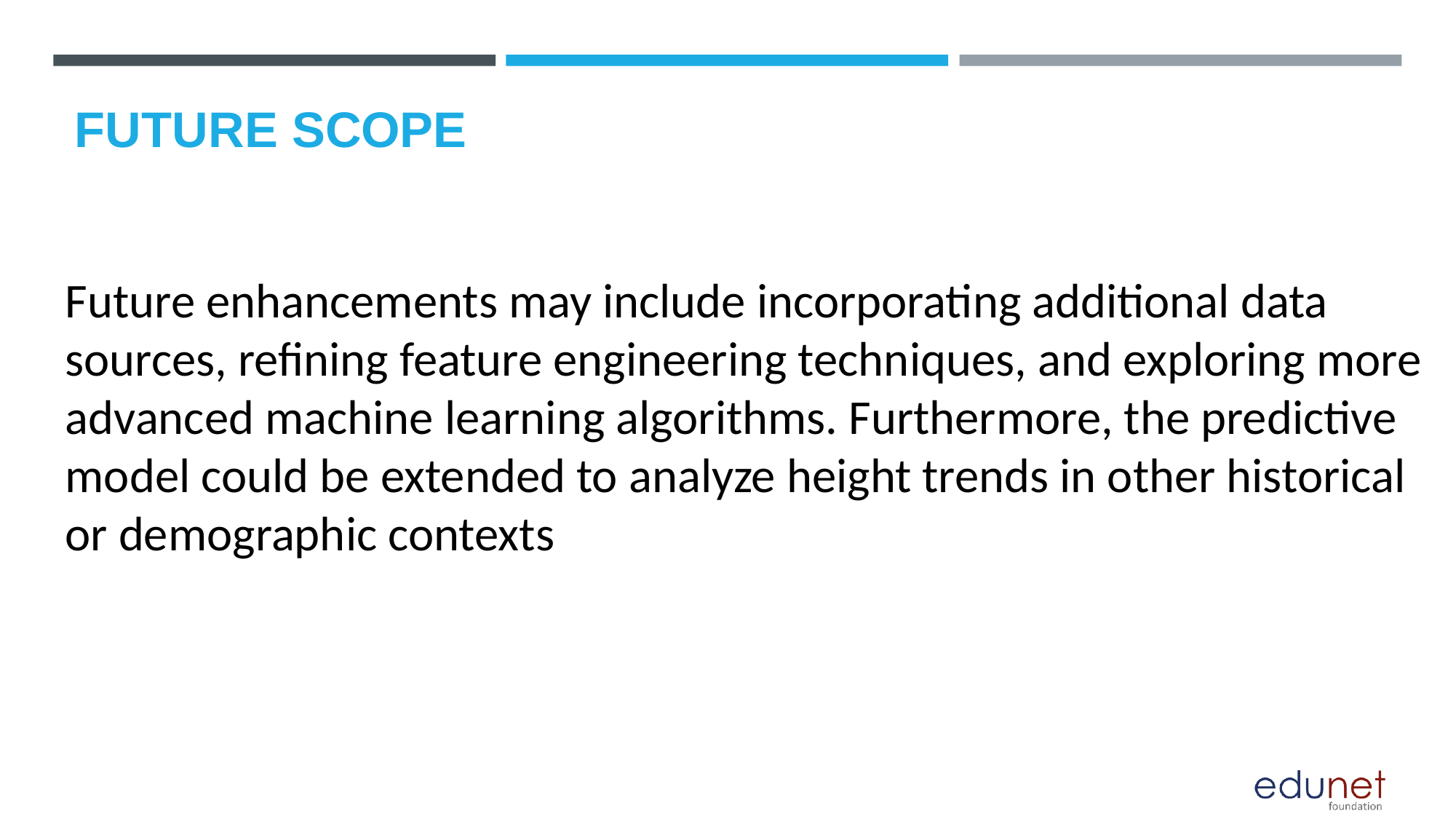

# FUTURE SCOPE
Future enhancements may include incorporating additional data sources, refining feature engineering techniques, and exploring more advanced machine learning algorithms. Furthermore, the predictive model could be extended to analyze height trends in other historical or demographic contexts